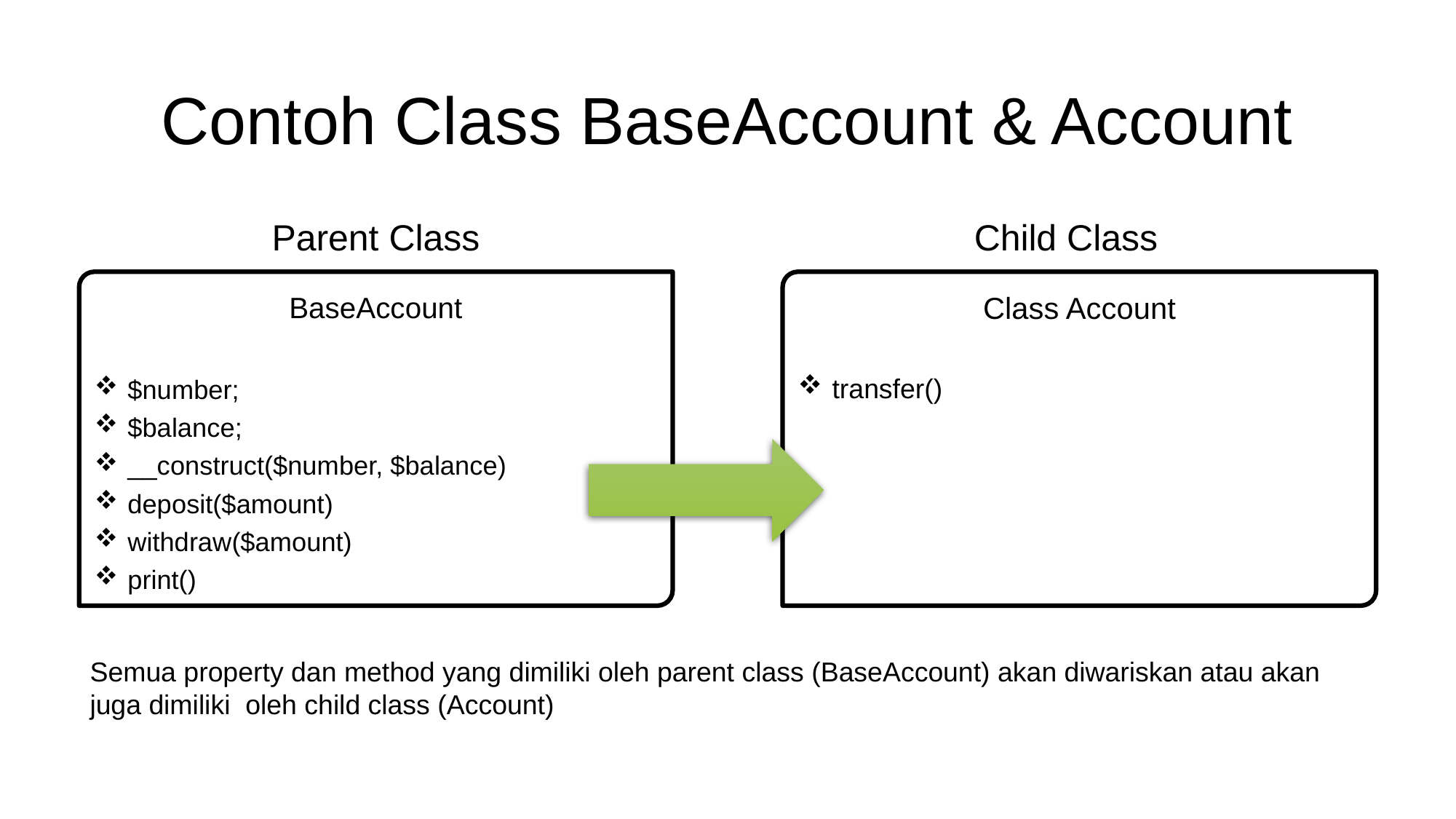

# Contoh Class BaseAccount & Account
Child Class
Parent Class
Class Account

transfer()
BaseAccount

$number;
$balance;
__construct($number, $balance)
deposit($amount)
withdraw($amount)
print()

Semua property dan method yang dimiliki oleh parent class (BaseAccount) akan diwariskan atau akan juga dimiliki  oleh child class (Account)